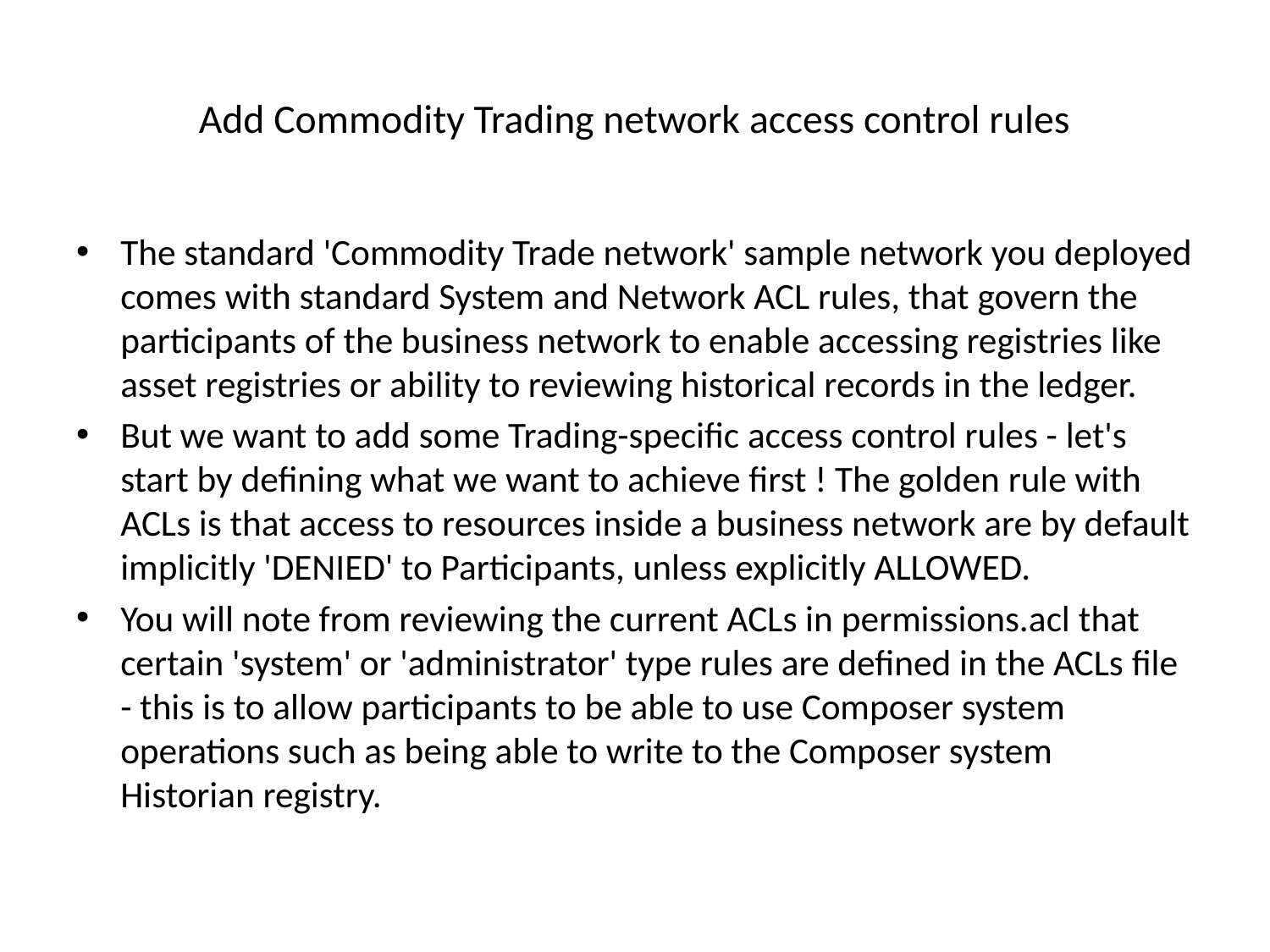

# Add Commodity Trading network access control rules
The standard 'Commodity Trade network' sample network you deployed comes with standard System and Network ACL rules, that govern the participants of the business network to enable accessing registries like asset registries or ability to reviewing historical records in the ledger.
But we want to add some Trading-specific access control rules - let's start by defining what we want to achieve first ! The golden rule with ACLs is that access to resources inside a business network are by default implicitly 'DENIED' to Participants, unless explicitly ALLOWED.
You will note from reviewing the current ACLs in permissions.acl that certain 'system' or 'administrator' type rules are defined in the ACLs file - this is to allow participants to be able to use Composer system operations such as being able to write to the Composer system Historian registry.